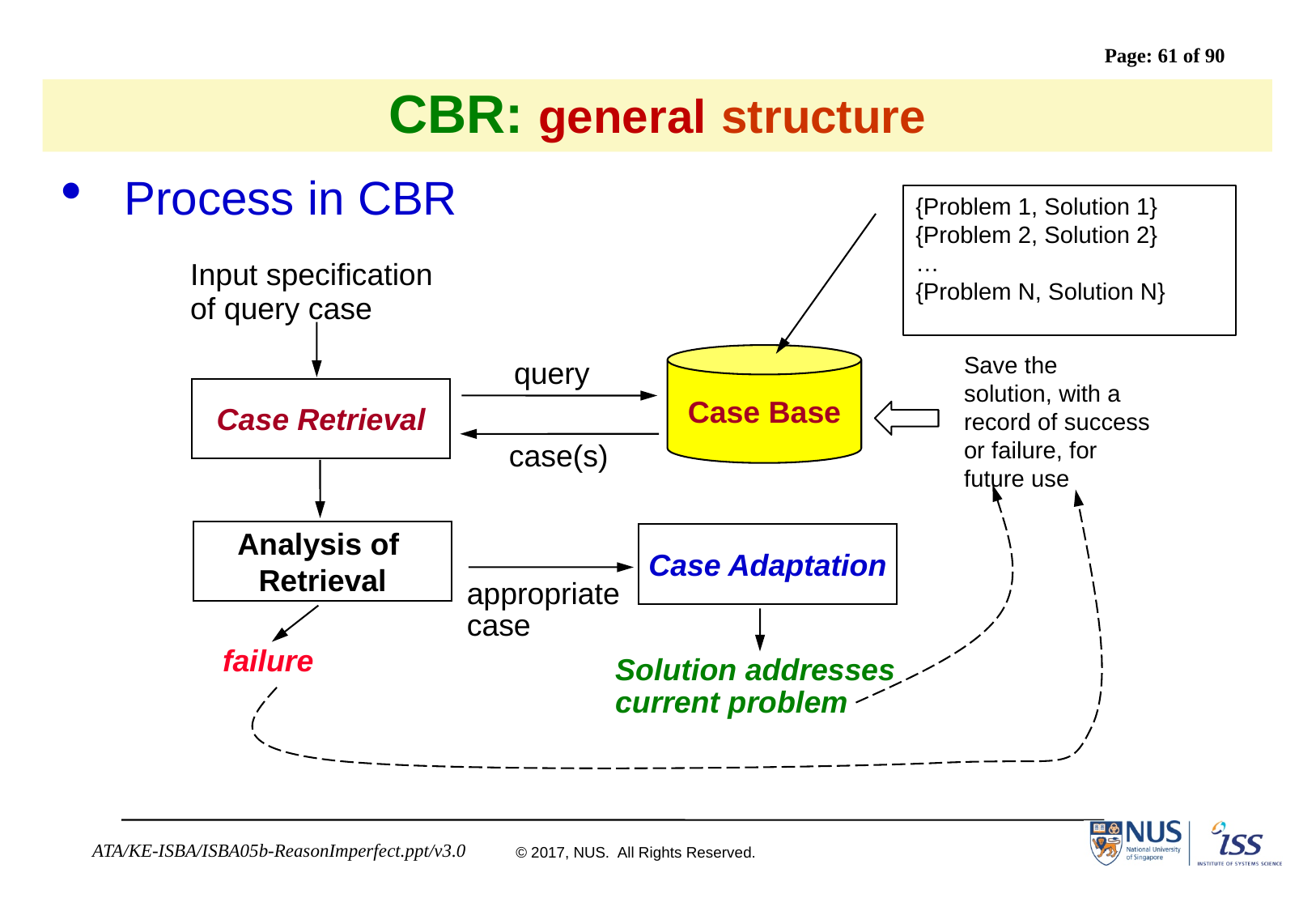

# CBR: general structure
Process in CBR
{Problem 1, Solution 1}
{Problem 2, Solution 2}
…
{Problem N, Solution N}

Input specification
of query case

Case Base
query
Case Retrieval

case(s)

Analysis of
Retrieval
Case Adaptation

appropriate
case

failure
Solution addresses
current problem
Save the solution, with a record of success or failure, for future use